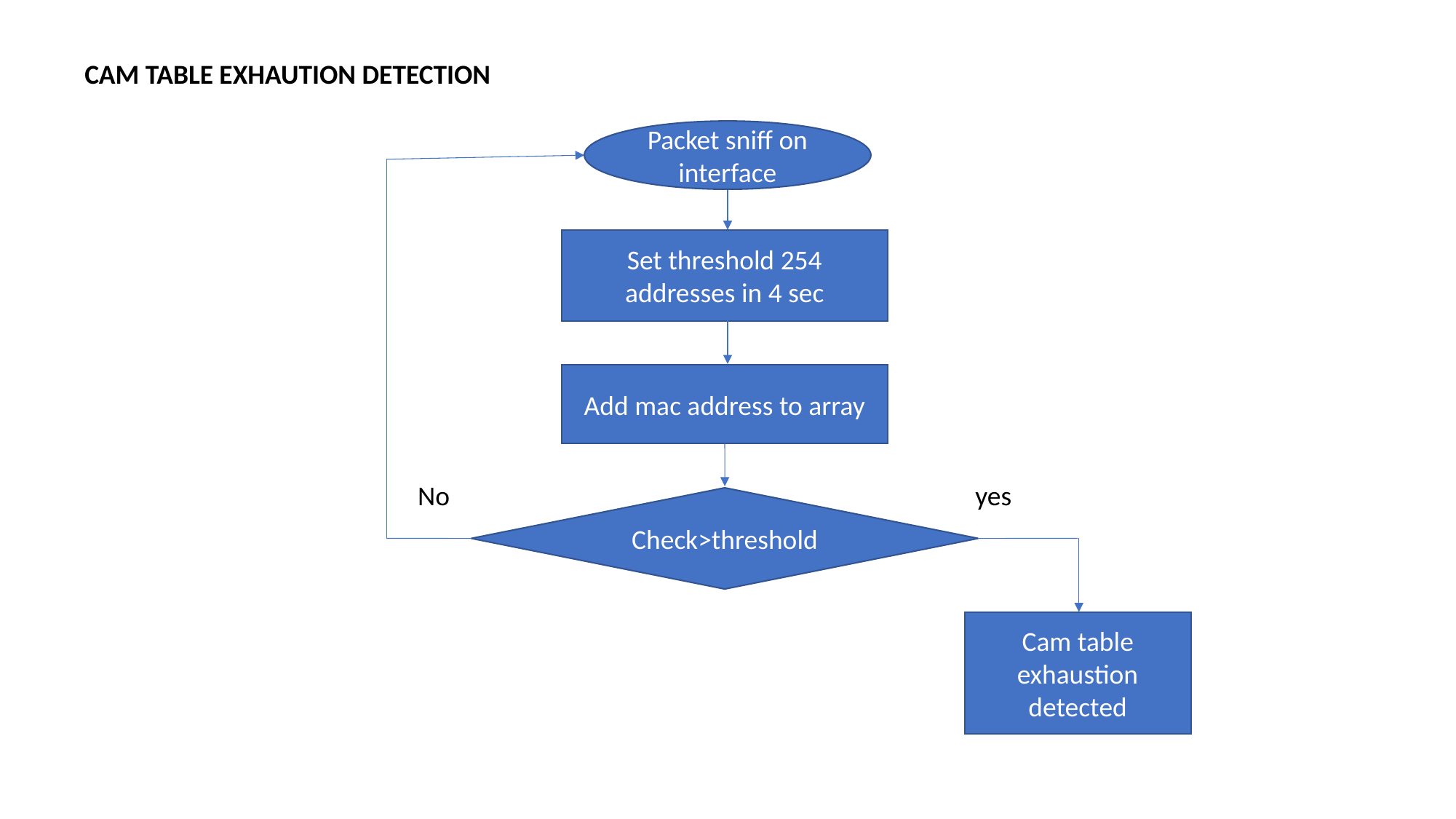

CAM TABLE EXHAUTION DETECTION
Packet sniff on interface
Set threshold 254 addresses in 4 sec
Add mac address to array
No
yes
Check>threshold
Cam table exhaustion detected